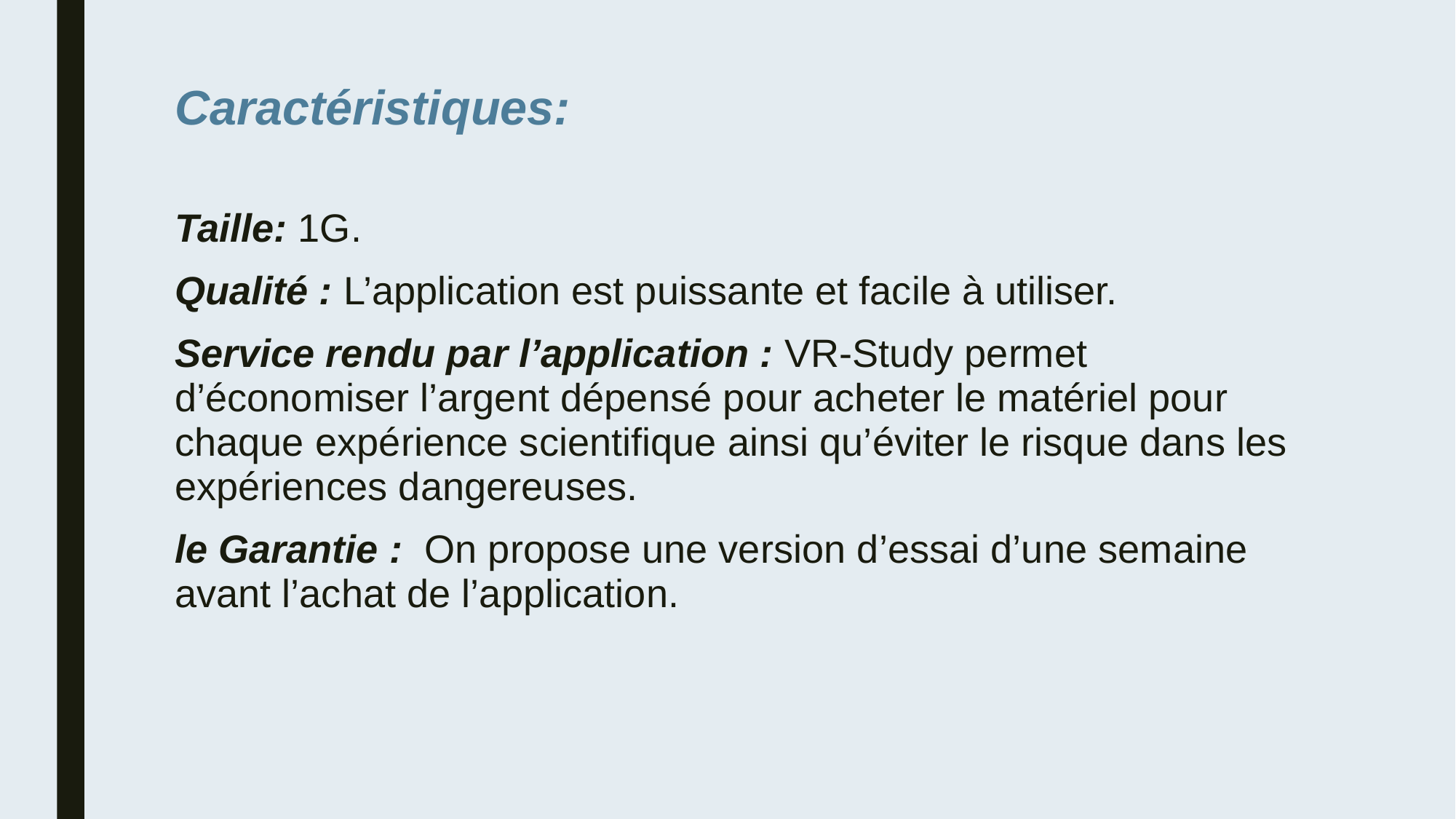

Caractéristiques:

Taille: 1G.
Qualité : L’application est puissante et facile à utiliser.
Service rendu par l’application : VR-Study permet d’économiser l’argent dépensé pour acheter le matériel pour chaque expérience scientifique ainsi qu’éviter le risque dans les expériences dangereuses.
le Garantie :  On propose une version d’essai d’une semaine avant l’achat de l’application.